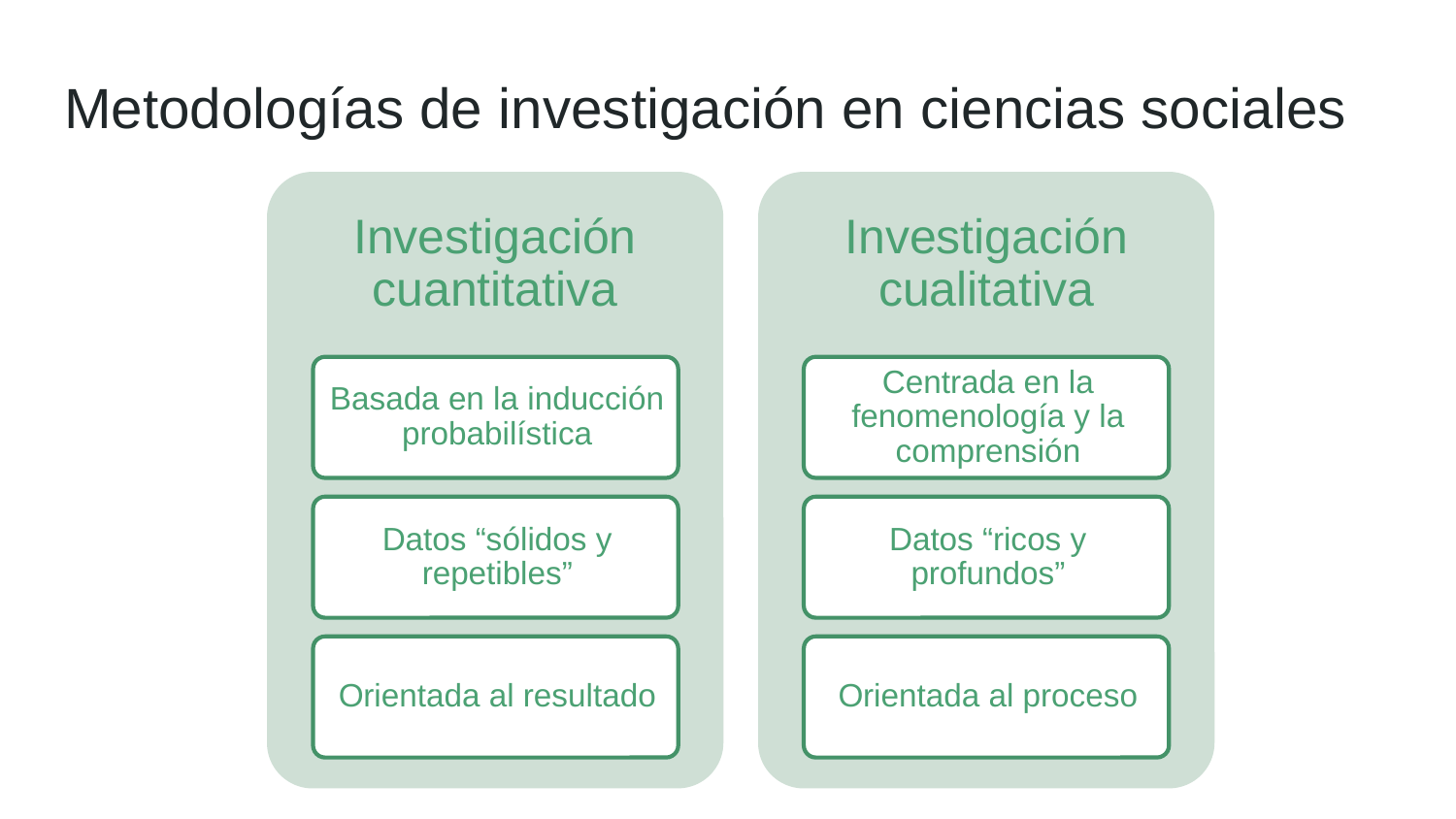

# Metodologías de investigación en ciencias sociales
Investigación cuantitativa
Basada en la inducción probabilística
Datos “sólidos y repetibles”
Orientada al resultado
Investigación cualitativa
Centrada en la fenomenología y la comprensión
Datos “ricos y profundos”
Orientada al proceso